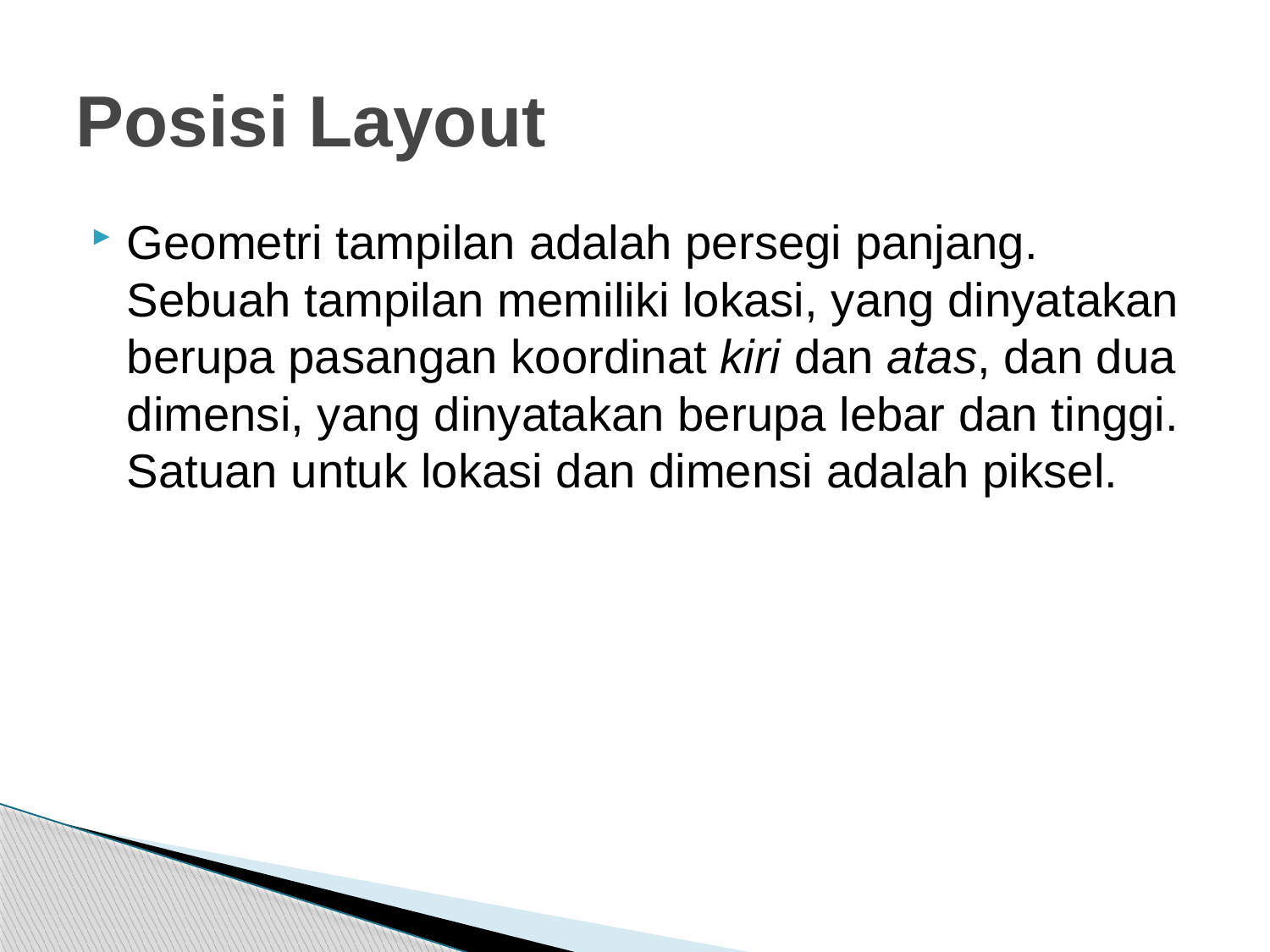

# Posisi Layout
Geometri tampilan adalah persegi panjang. Sebuah tampilan memiliki lokasi, yang dinyatakan berupa pasangan koordinat kiri dan atas, dan dua dimensi, yang dinyatakan berupa lebar dan tinggi. Satuan untuk lokasi dan dimensi adalah piksel.